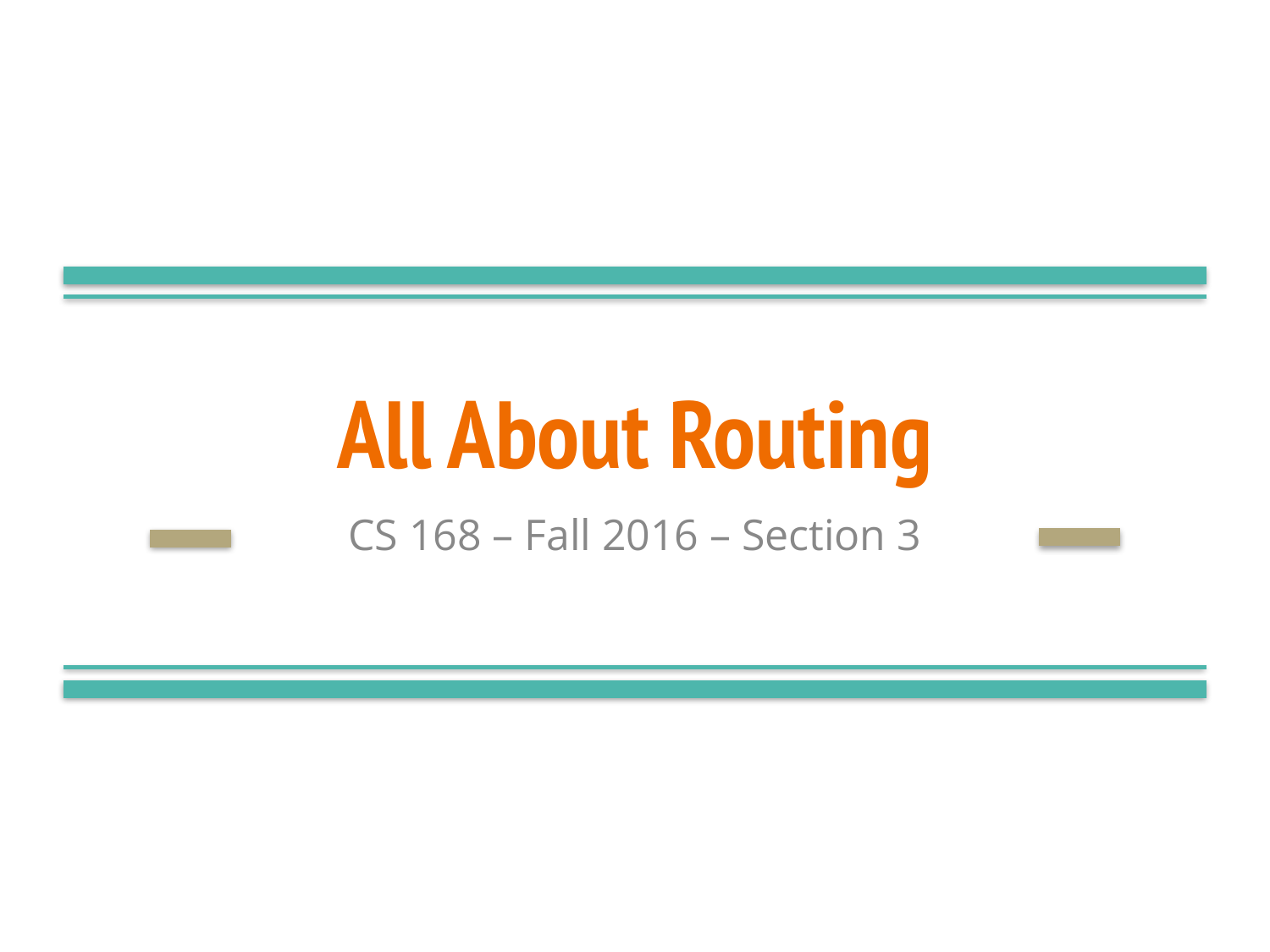

# All About Routing
CS 168 – Fall 2016 – Section 3